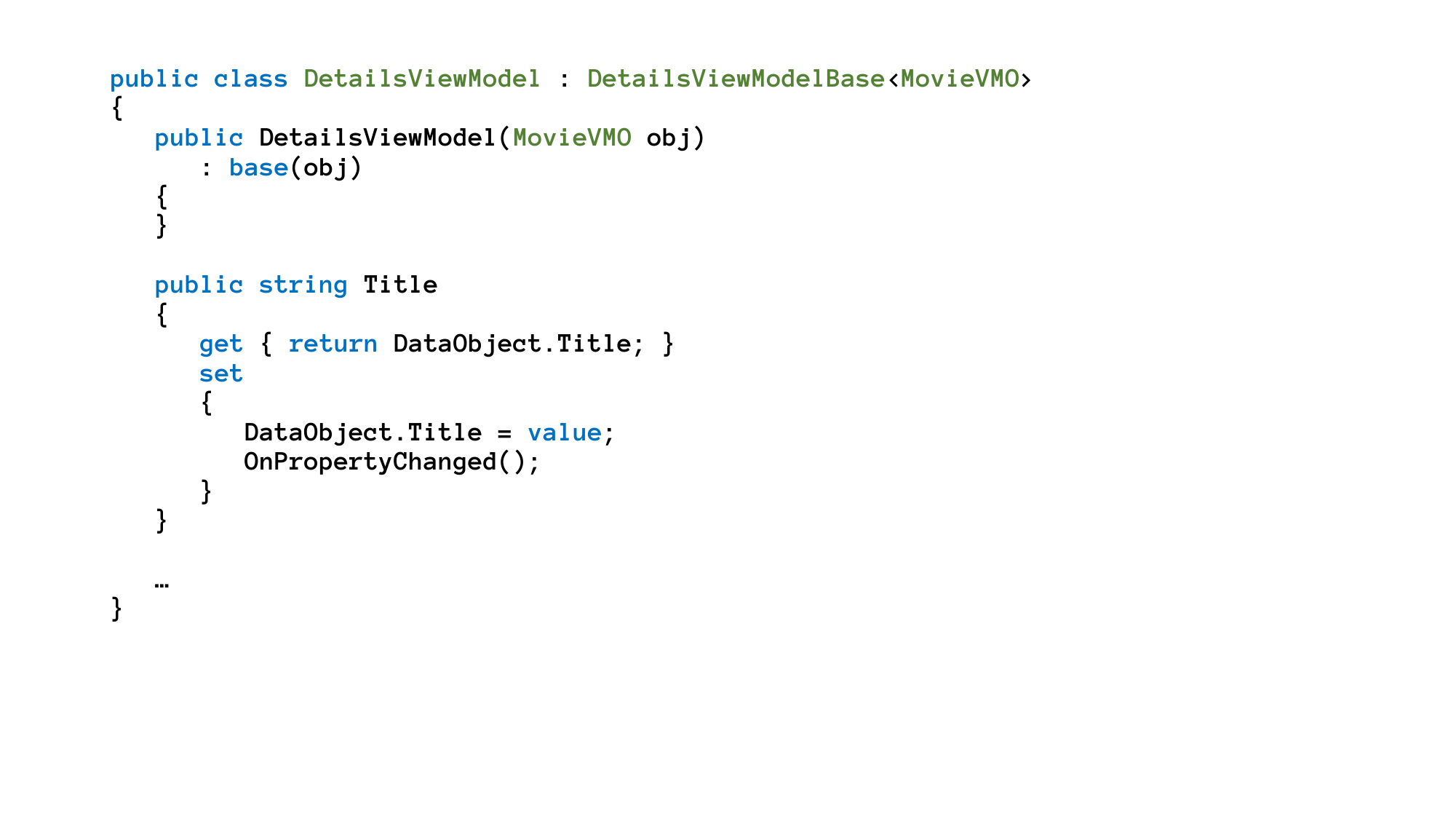

public class DetailsViewModel : DetailsViewModelBase<MovieVMO>
{
   public DetailsViewModel(MovieVMO obj)
      : base(obj)
   {
   }

   public string Title
   {
      get { return DataObject.Title; }
      set
      {
         DataObject.Title = value;
         OnPropertyChanged();
      }
   }

   …
}